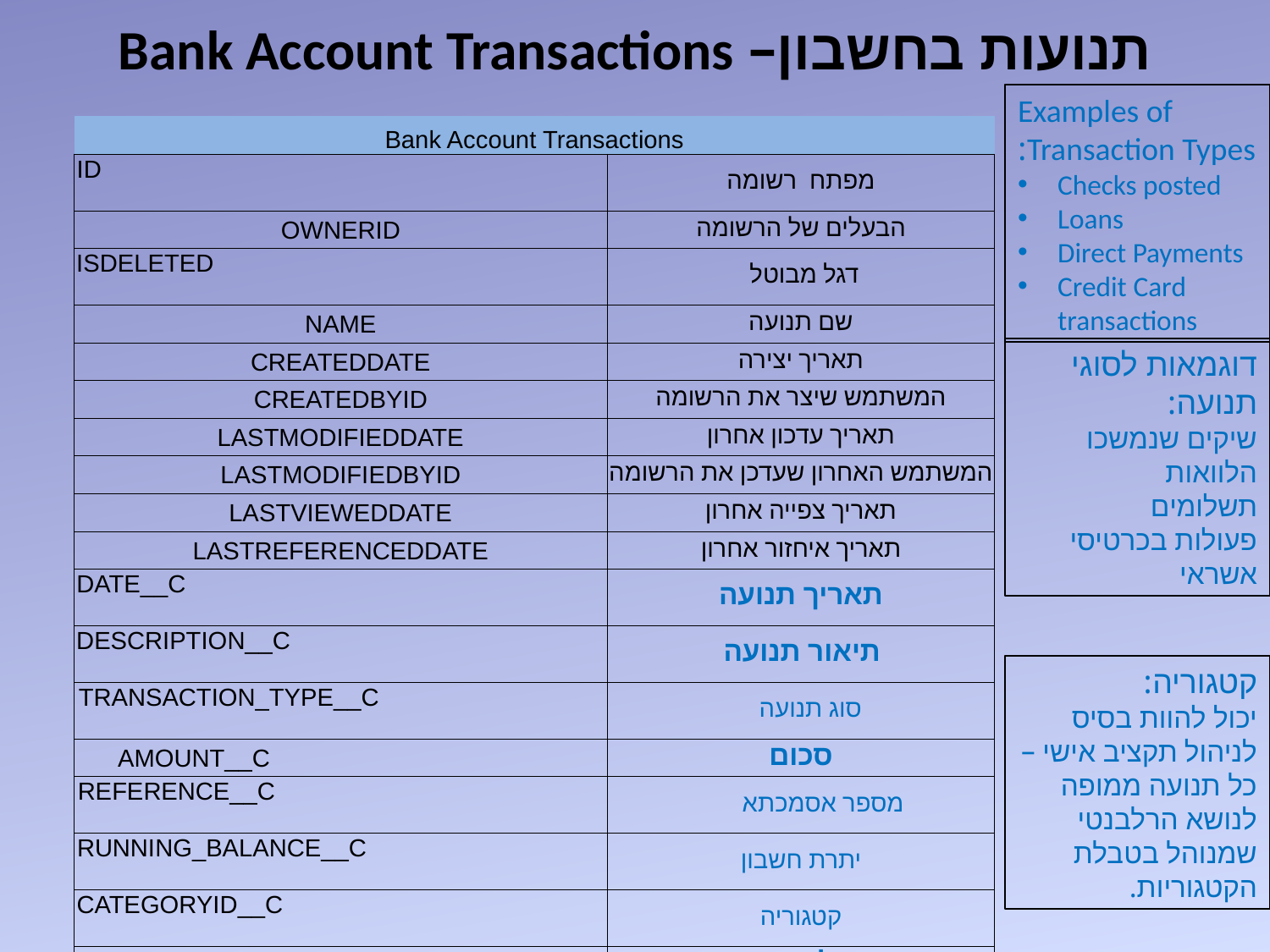

# תנועות בחשבון– Bank Account Transactions
Examples of Transaction Types:
Checks posted
Loans
Direct Payments
Credit Card transactions
| Bank Account Transactions |  |
| --- | --- |
| ID | מפתח רשומה |
| OWNERID | הבעלים של הרשומה |
| ISDELETED | דגל מבוטל |
| NAME | שם תנועה |
| CREATEDDATE | תאריך יצירה |
| CREATEDBYID | המשתמש שיצר את הרשומה |
| LASTMODIFIEDDATE | תאריך עדכון אחרון |
| LASTMODIFIEDBYID | המשתמש האחרון שעדכן את הרשומה |
| LASTVIEWEDDATE | תאריך צפייה אחרון |
| LASTREFERENCEDDATE | תאריך איחזור אחרון |
| DATE\_\_C | תאריך תנועה |
| DESCRIPTION\_\_C | תיאור תנועה |
| TRANSACTION\_TYPE\_\_C | סוג תנועה |
| AMOUNT\_\_C | סכום |
| REFERENCE\_\_C | מספר אסמכתא |
| RUNNING\_BALANCE\_\_C | יתרת חשבון |
| CATEGORYID\_\_C | קטגוריה |
| BANK\_ACCOUNT\_\_C | קישור לחשבון בנק |
דוגמאות לסוגי תנועה:
שיקים שנמשכו
הלוואות
תשלומים
פעולות בכרטיסי אשראי
קטגוריה:
יכול להוות בסיס לניהול תקציב אישי –כל תנועה ממופה לנושא הרלבנטי שמנוהל בטבלת הקטגוריות.